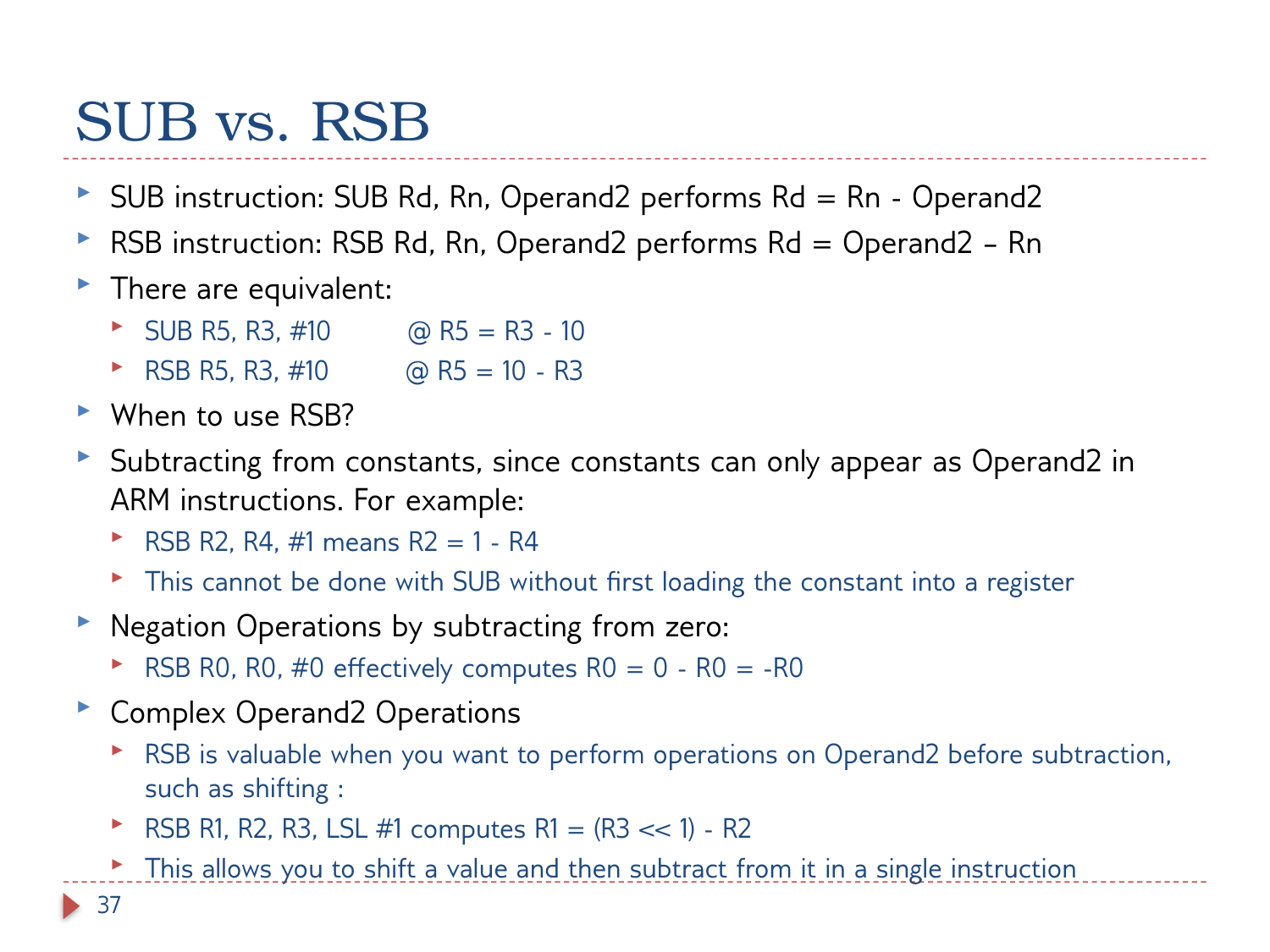

# SUB vs. RSB
SUB instruction: SUB Rd, Rn, Operand2 performs Rd = Rn - Operand2
RSB instruction: RSB Rd, Rn, Operand2 performs Rd = Operand2 – Rn
There are equivalent:
SUB R5, R3, #10         @ R5 = R3 - 10
RSB R5, R3, #10         @ R5 = 10 - R3
When to use RSB?
Subtracting from constants, since constants can only appear as Operand2 in ARM instructions. For example:
RSB R2, R4, #1 means R2 = 1 - R4
This cannot be done with SUB without first loading the constant into a register
Negation Operations by subtracting from zero:
RSB R0, R0, #0 effectively computes R0 = 0 - R0 = -R0
Complex Operand2 Operations
RSB is valuable when you want to perform operations on Operand2 before subtraction, such as shifting :
RSB R1, R2, R3, LSL #1 computes R1 = (R3 << 1) - R2
This allows you to shift a value and then subtract from it in a single instruction
37